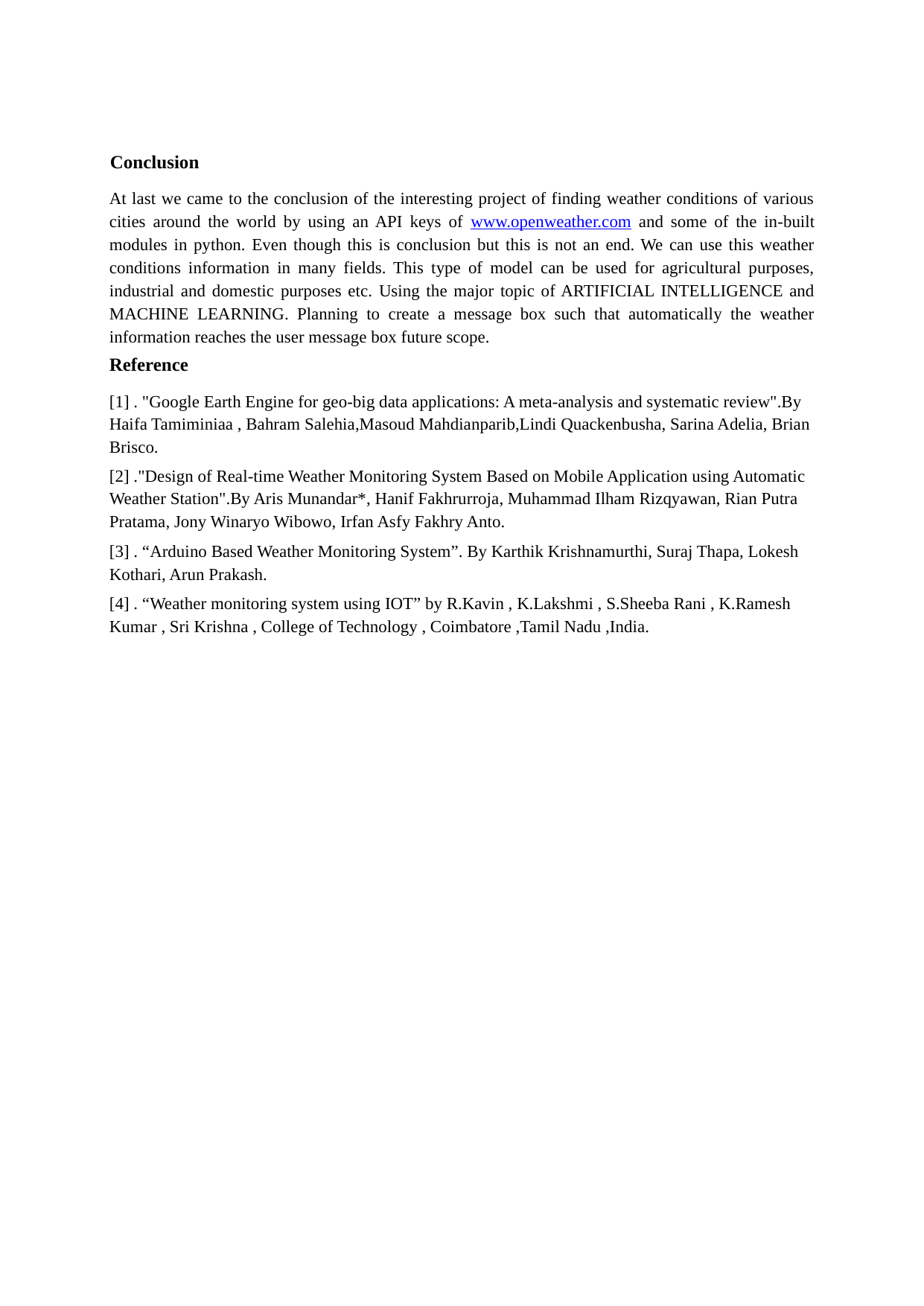

Conclusion
At last we came to the conclusion of the interesting project of finding weather conditions of various cities around the world by using an API keys of www.openweather.com and some of the in-built modules in python. Even though this is conclusion but this is not an end. We can use this weather conditions information in many fields. This type of model can be used for agricultural purposes, industrial and domestic purposes etc. Using the major topic of ARTIFICIAL INTELLIGENCE and MACHINE LEARNING. Planning to create a message box such that automatically the weather information reaches the user message box future scope.
Reference
[1] . "Google Earth Engine for geo-big data applications: A meta-analysis and systematic review".By Haifa Tamiminiaa , Bahram Salehia,Masoud Mahdianparib,Lindi Quackenbusha, Sarina Adelia, Brian Brisco.
[2] ."Design of Real-time Weather Monitoring System Based on Mobile Application using Automatic Weather Station".By Aris Munandar*, Hanif Fakhrurroja, Muhammad Ilham Rizqyawan, Rian Putra Pratama, Jony Winaryo Wibowo, Irfan Asfy Fakhry Anto.
[3] . “Arduino Based Weather Monitoring System”. By Karthik Krishnamurthi, Suraj Thapa, Lokesh Kothari, Arun Prakash.
[4] . “Weather monitoring system using IOT” by R.Kavin , K.Lakshmi , S.Sheeba Rani , K.Ramesh Kumar , Sri Krishna , College of Technology , Coimbatore ,Tamil Nadu ,India.